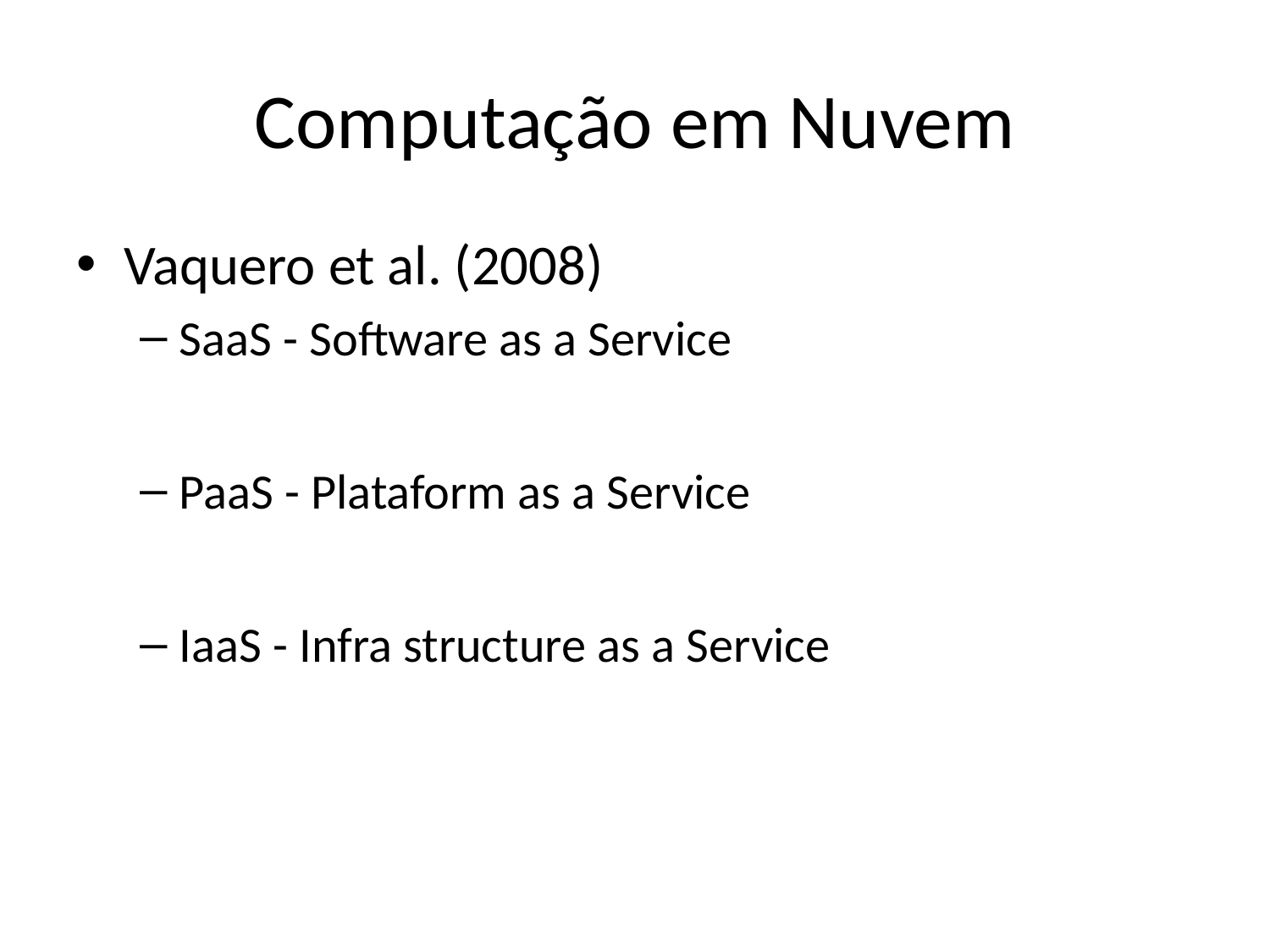

# Computação em Nuvem
Vaquero et al. (2008)
SaaS - Software as a Service

PaaS - Plataform as a Service

IaaS - Infra structure as a Service